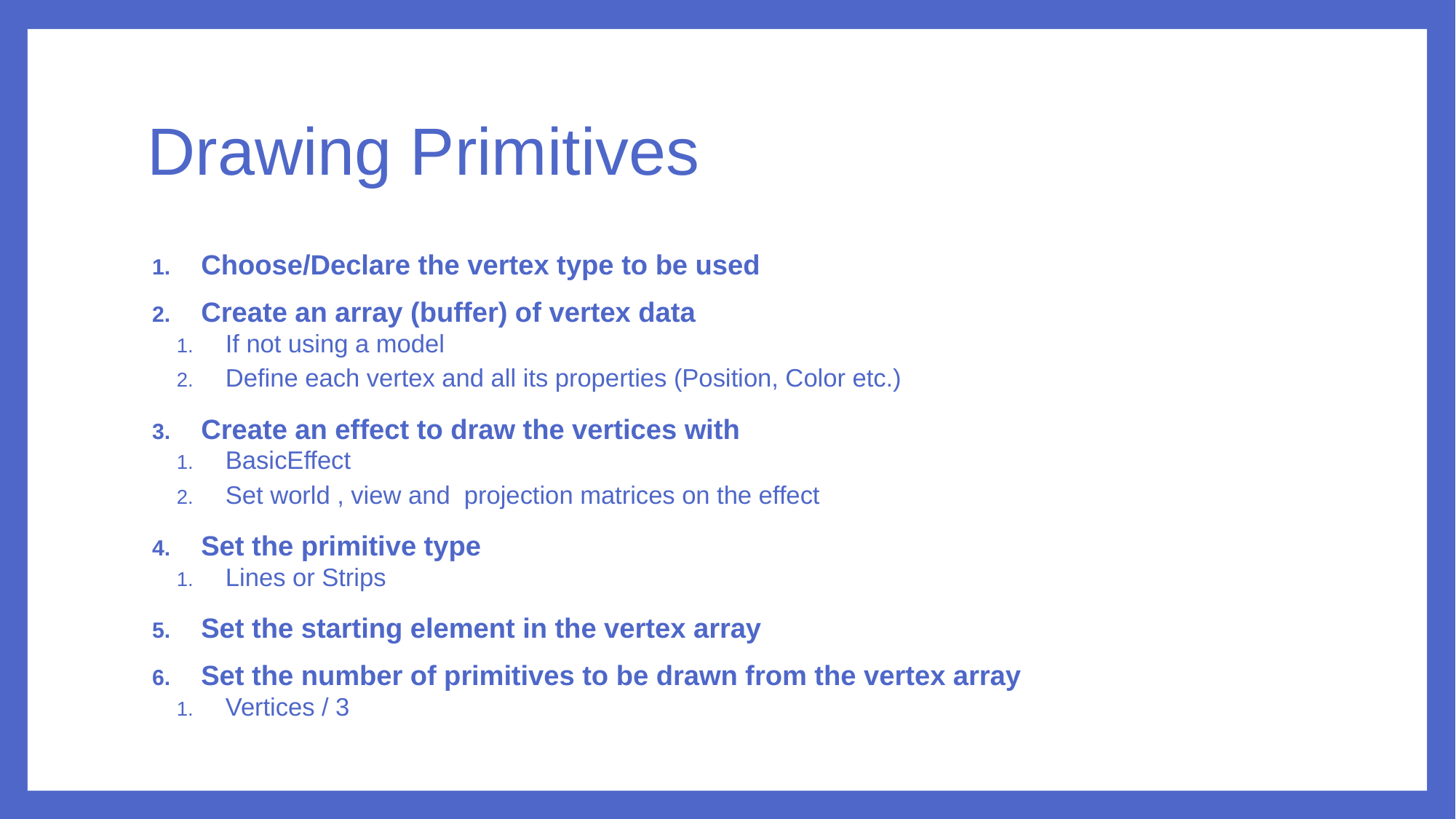

# Drawing Primitives
Choose/Declare the vertex type to be used
Create an array (buffer) of vertex data
If not using a model
Define each vertex and all its properties (Position, Color etc.)
Create an effect to draw the vertices with
BasicEffect
Set world , view and  projection matrices on the effect
Set the primitive type
Lines or Strips
Set the starting element in the vertex array
Set the number of primitives to be drawn from the vertex array
Vertices / 3